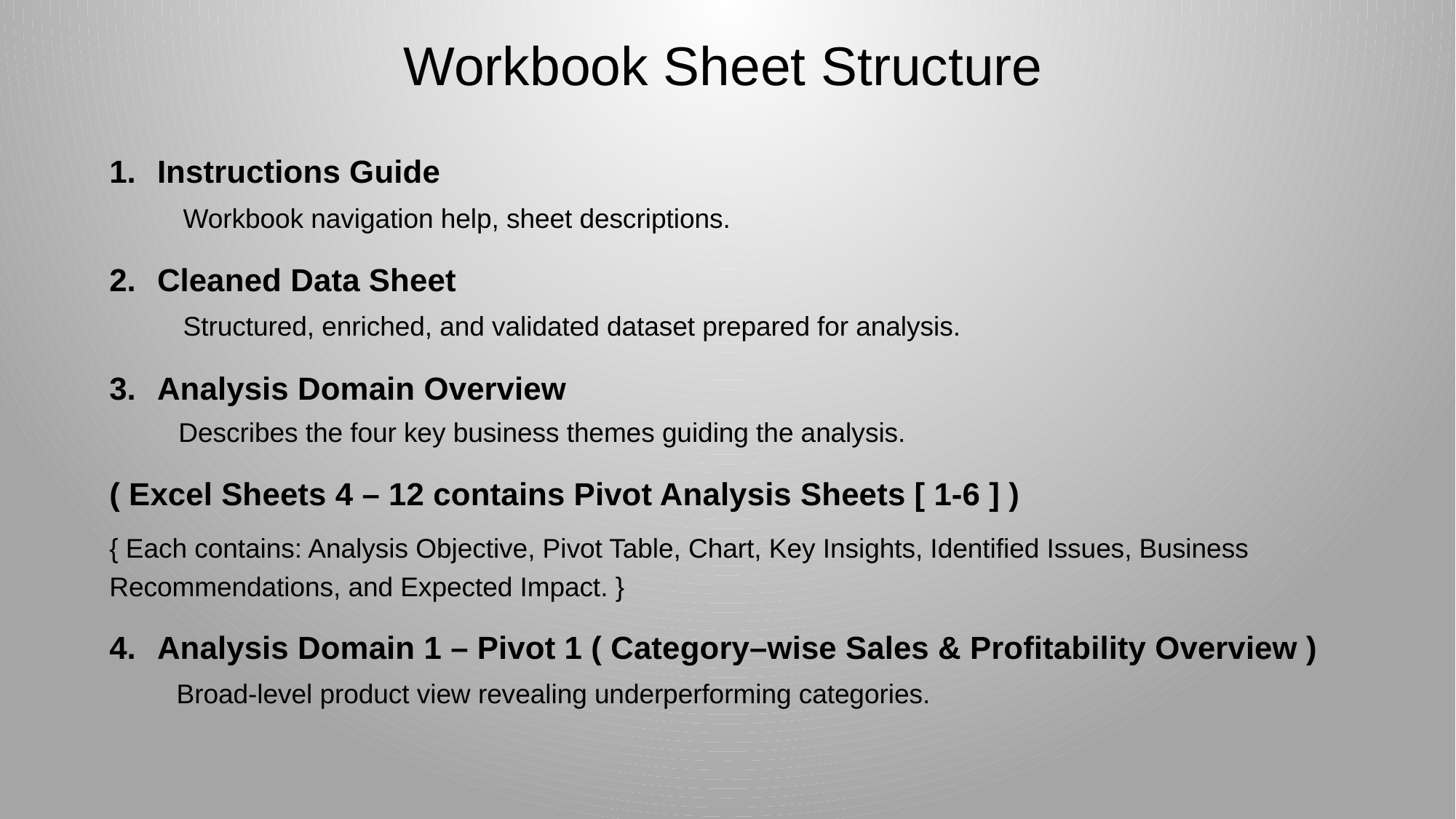

# Workbook Sheet Structure

Instructions Guide
         Workbook navigation help, sheet descriptions.

Cleaned Data Sheet
         Structured, enriched, and validated dataset prepared for analysis.

Analysis Domain Overview
          Describes the four key business themes guiding the analysis.

( Excel Sheets 4 – 12 contains Pivot Analysis Sheets [ 1-6 ] )
{ Each contains: Analysis Objective, Pivot Table, Chart, Key Insights, Identified Issues, Business Recommendations, and Expected Impact. }

Analysis Domain 1 – Pivot 1 ( Category–wise Sales & Profitability Overview )
         Broad-level product view revealing underperforming categories.